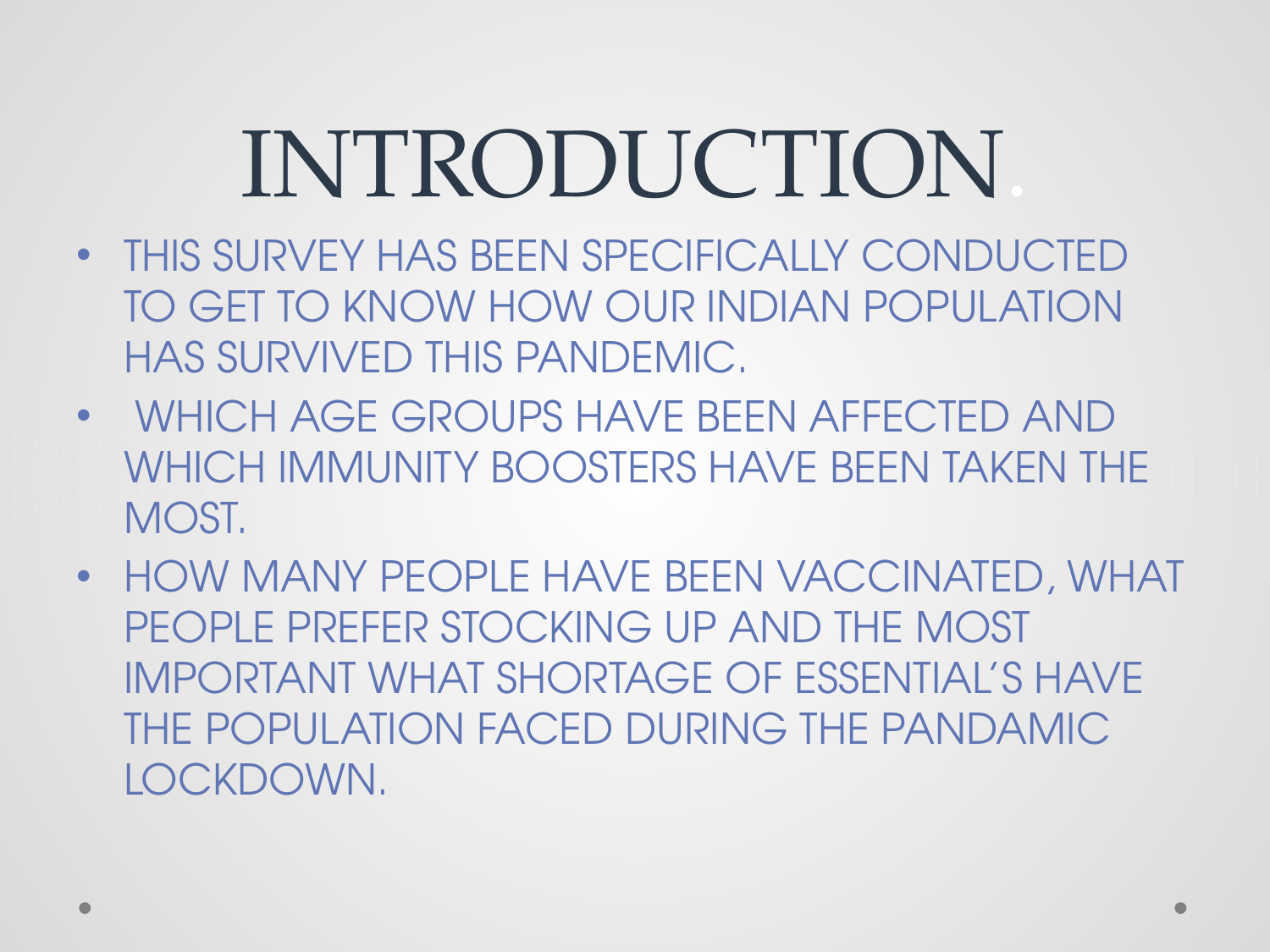

# INTRODUCTION.
THIS SURVEY HAS BEEN SPECIFICALLY CONDUCTED TO GET TO KNOW HOW OUR INDIAN POPULATION HAS SURVIVED THIS PANDEMIC.
 WHICH AGE GROUPS HAVE BEEN AFFECTED AND WHICH IMMUNITY BOOSTERS HAVE BEEN TAKEN THE MOST.
HOW MANY PEOPLE HAVE BEEN VACCINATED, WHAT PEOPLE PREFER STOCKING UP AND THE MOST IMPORTANT WHAT SHORTAGE OF ESSENTIAL’S HAVE THE POPULATION FACED DURING THE PANDAMIC LOCKDOWN.